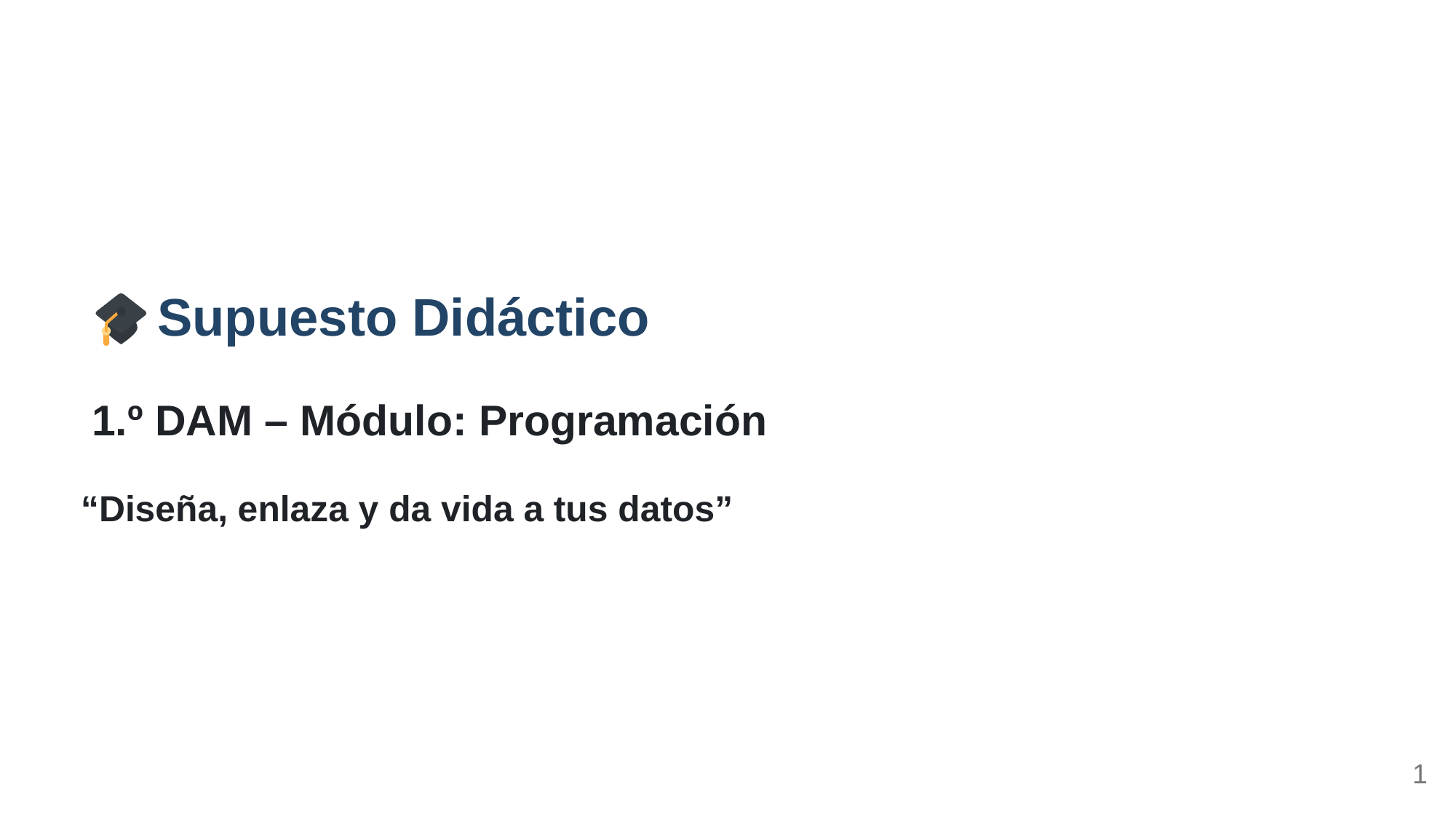

Supuesto Didáctico

1.º DAM – Módulo: Programación
“Diseña, enlaza y da vida a tus datos”
1